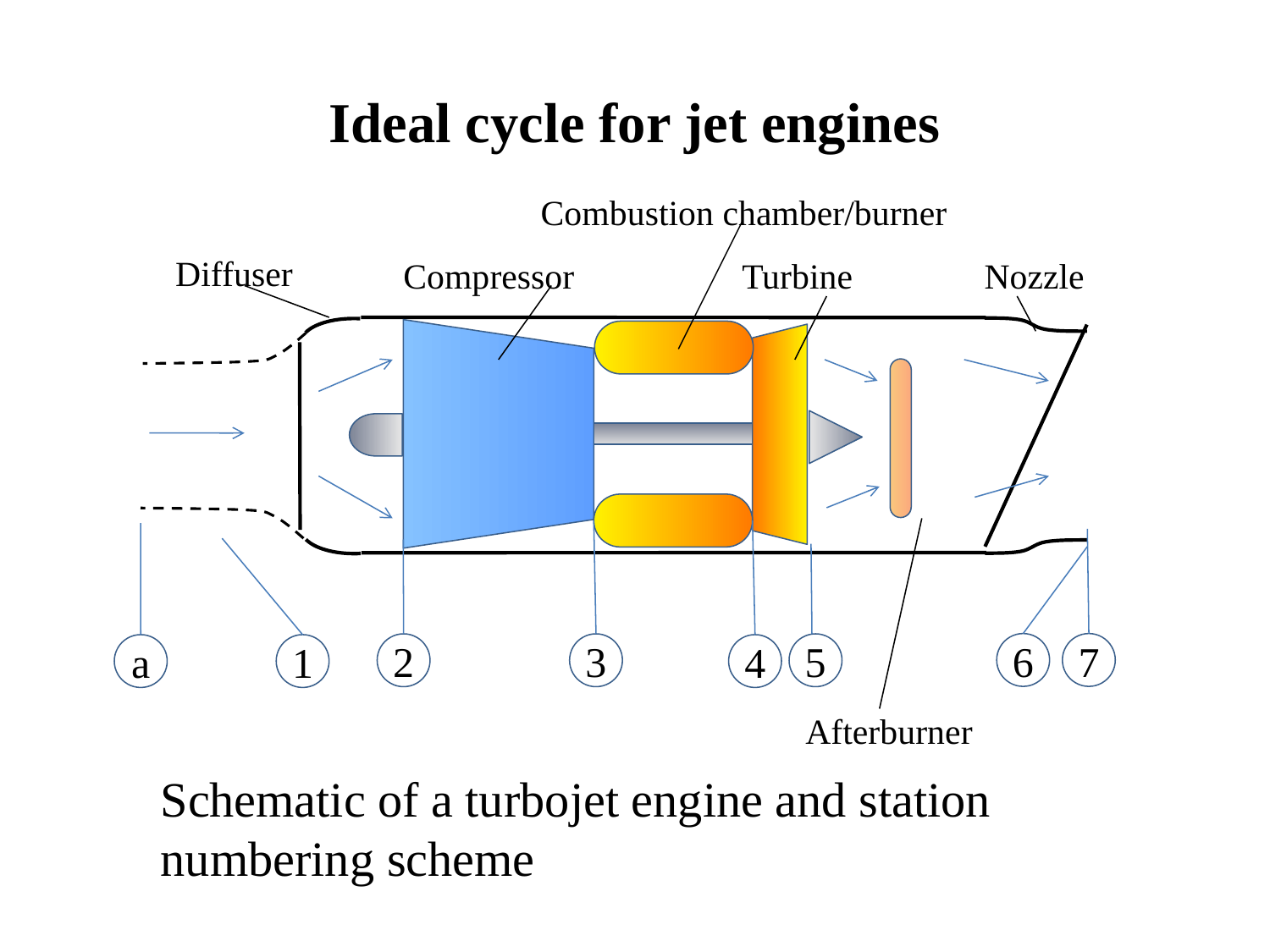

Ideal cycle for jet engines
Combustion chamber/burner
Diffuser
Compressor
Turbine
Nozzle

6
7
2
3
5
a
1
4
Afterburner
Schematic of a turbojet engine and station numbering scheme